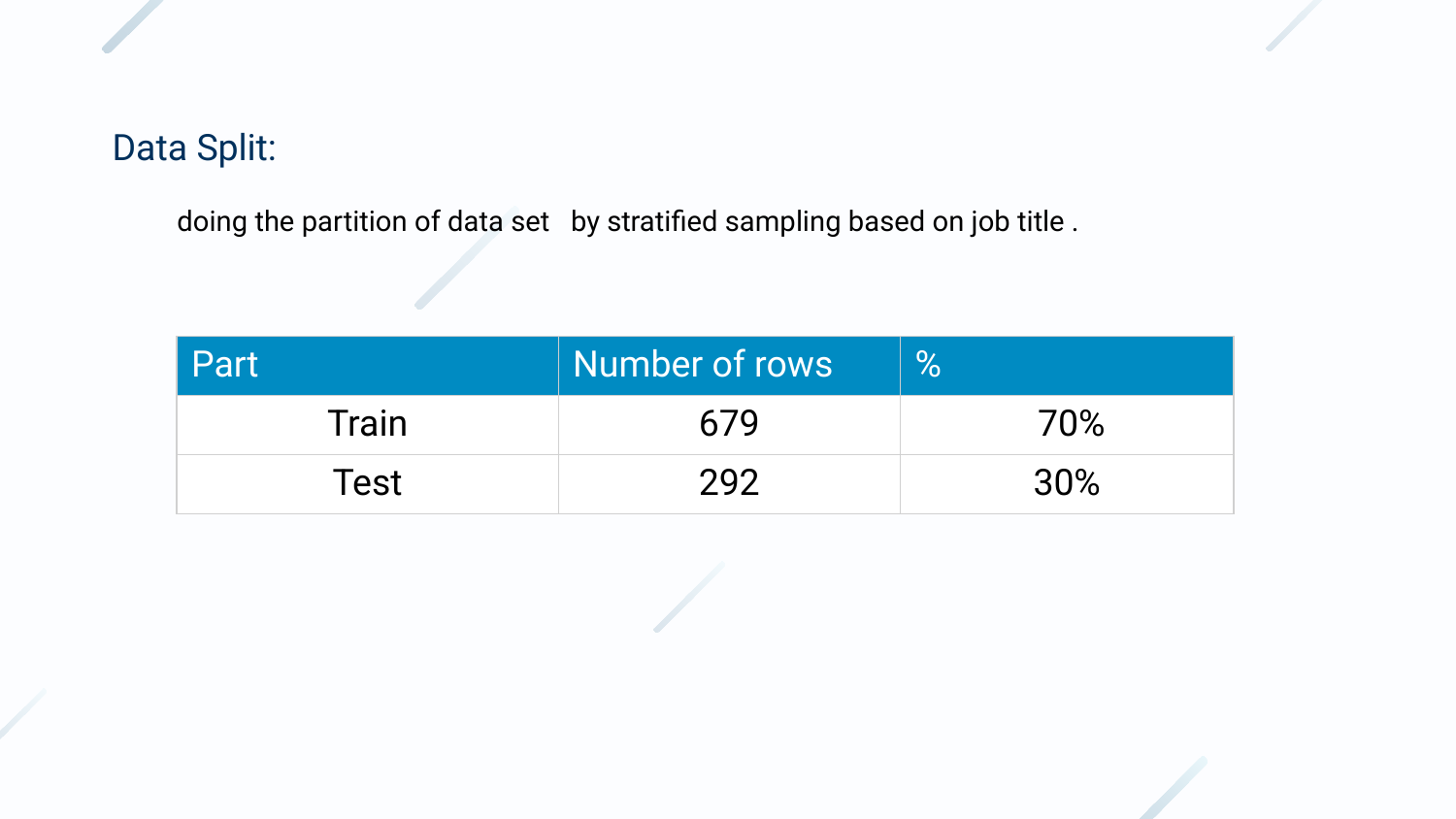

Data Split:
doing the partition of data set   by stratified sampling based on job title .
| Part | Number of rows | % |
| --- | --- | --- |
| Train | 679 | 70% |
| Test | 292 | 30% |